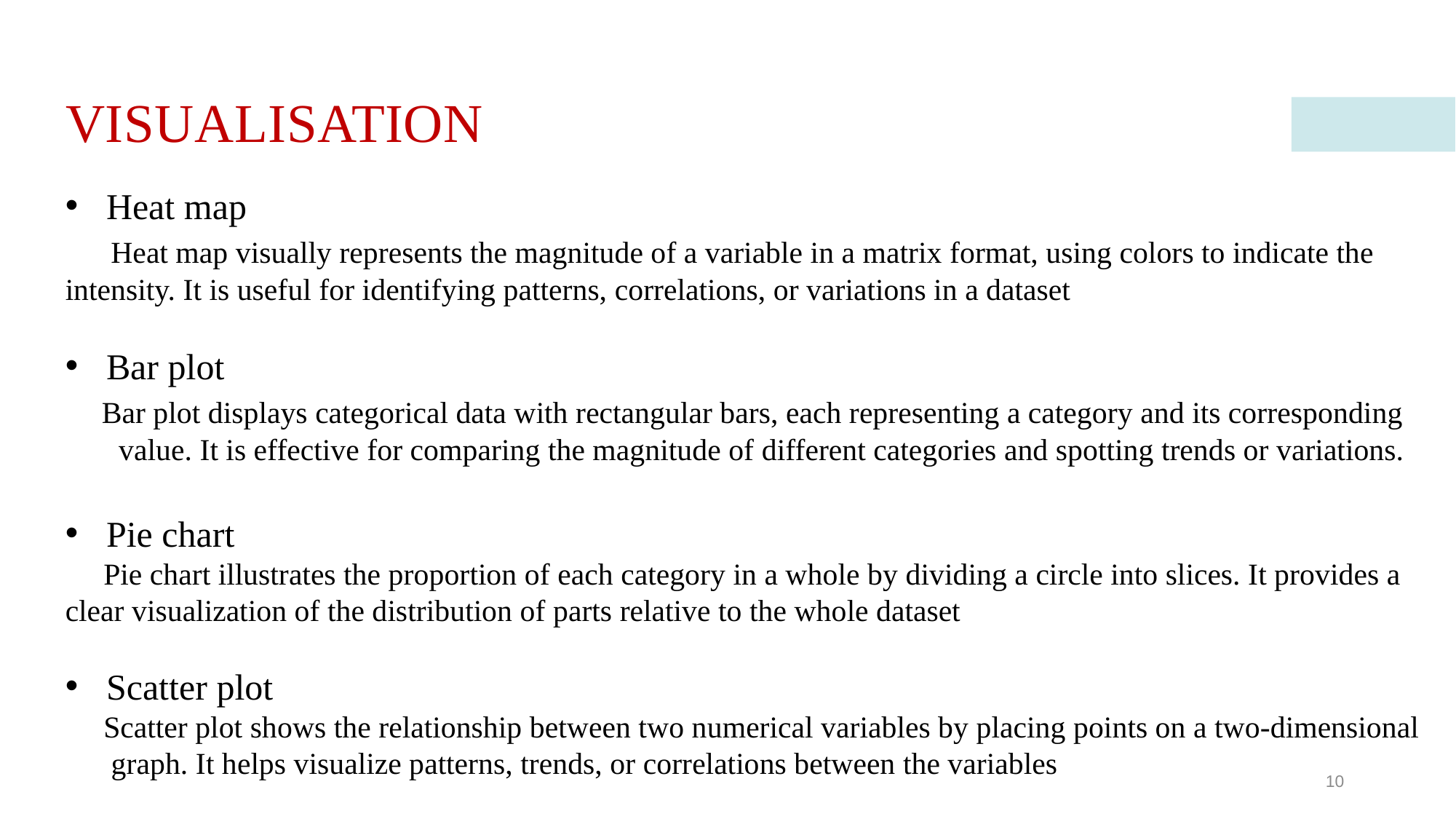

# VISUALISATION
Heat map
     Heat map visually represents the magnitude of a variable in a matrix format, using colors to indicate the         intensity. It is useful for identifying patterns, correlations, or variations in a dataset

Bar plot
    Bar plot displays categorical data with rectangular bars, each representing a category and its corresponding             value. It is effective for comparing the magnitude of different categories and spotting trends or variations.

Pie chart
     Pie chart illustrates the proportion of each category in a whole by dividing a circle into slices. It provides a    clear visualization of the distribution of parts relative to the whole dataset

Scatter plot
     Scatter plot shows the relationship between two numerical variables by placing points on a two-dimensional          graph. It helps visualize patterns, trends, or correlations between the variables

10